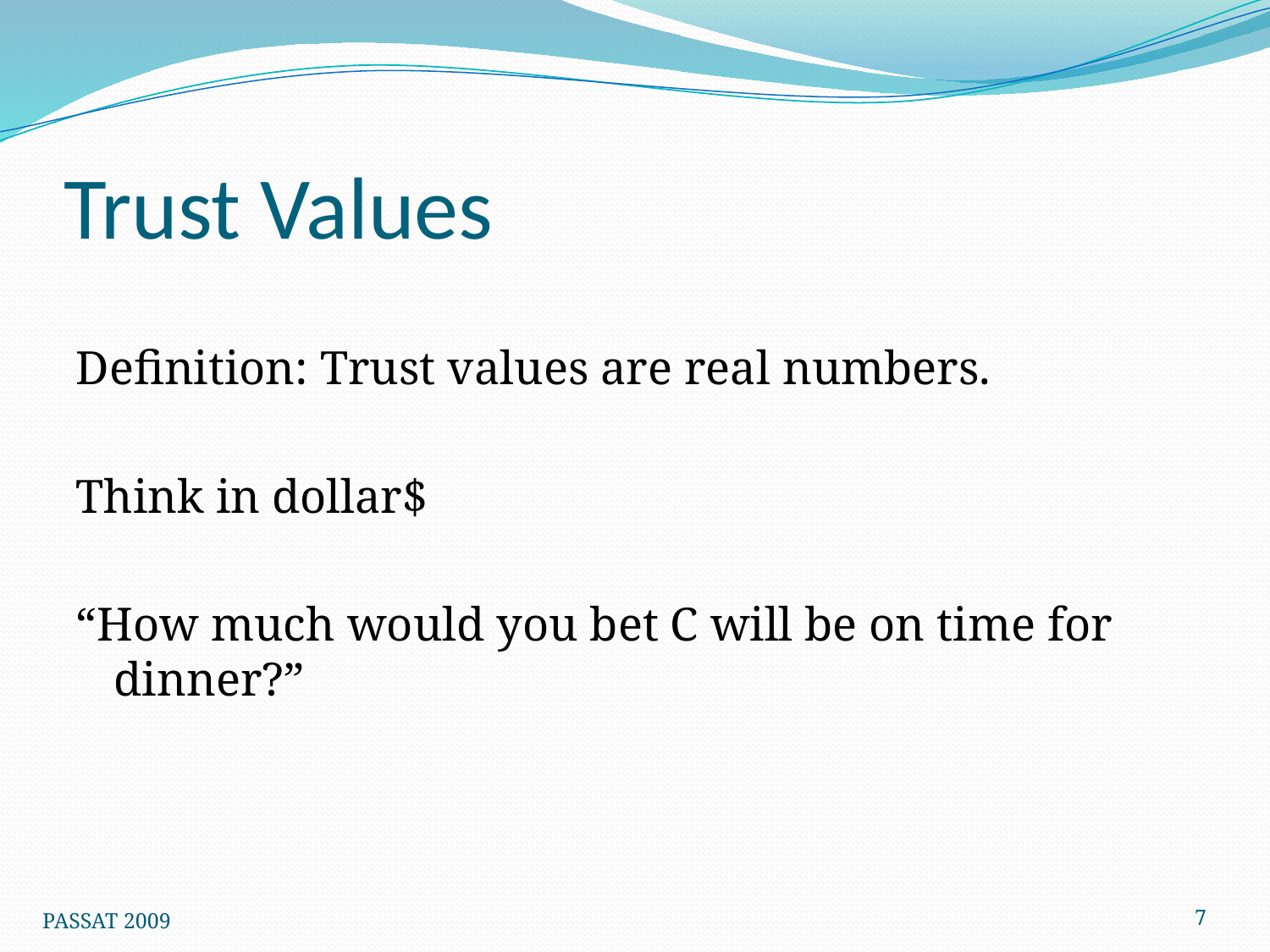

# Trust Values

Definition: Trust values are real numbers.

Think in dollar$

“How much would you bet C will be on time for dinner?”
7
PASSAT 2009